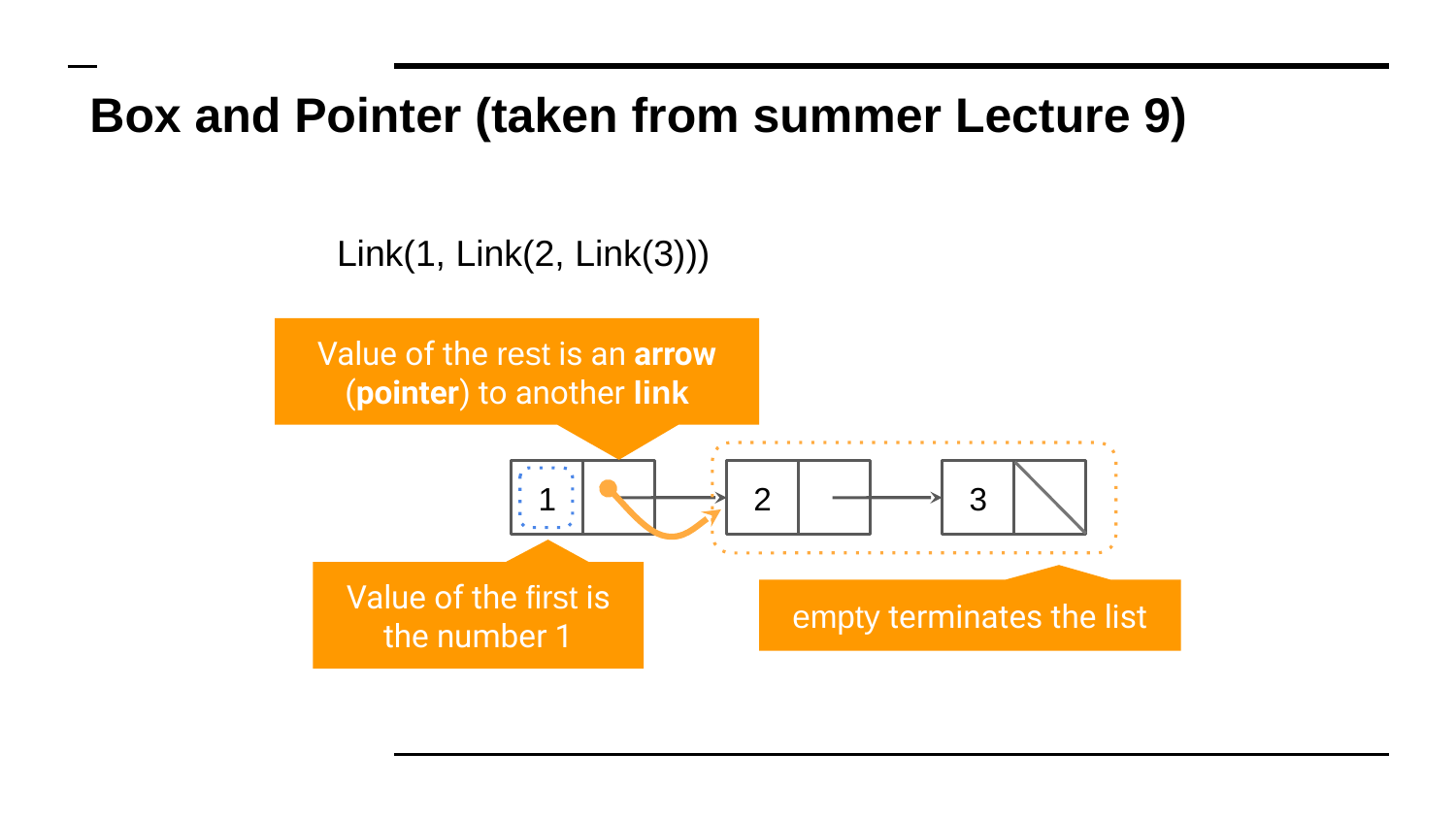

# Box and Pointer (taken from summer Lecture 9)
 Link(1, Link(2, Link(3)))
Value of the rest is an arrow (pointer) to another link

1

2

3

Value of the first is the number 1
empty terminates the list